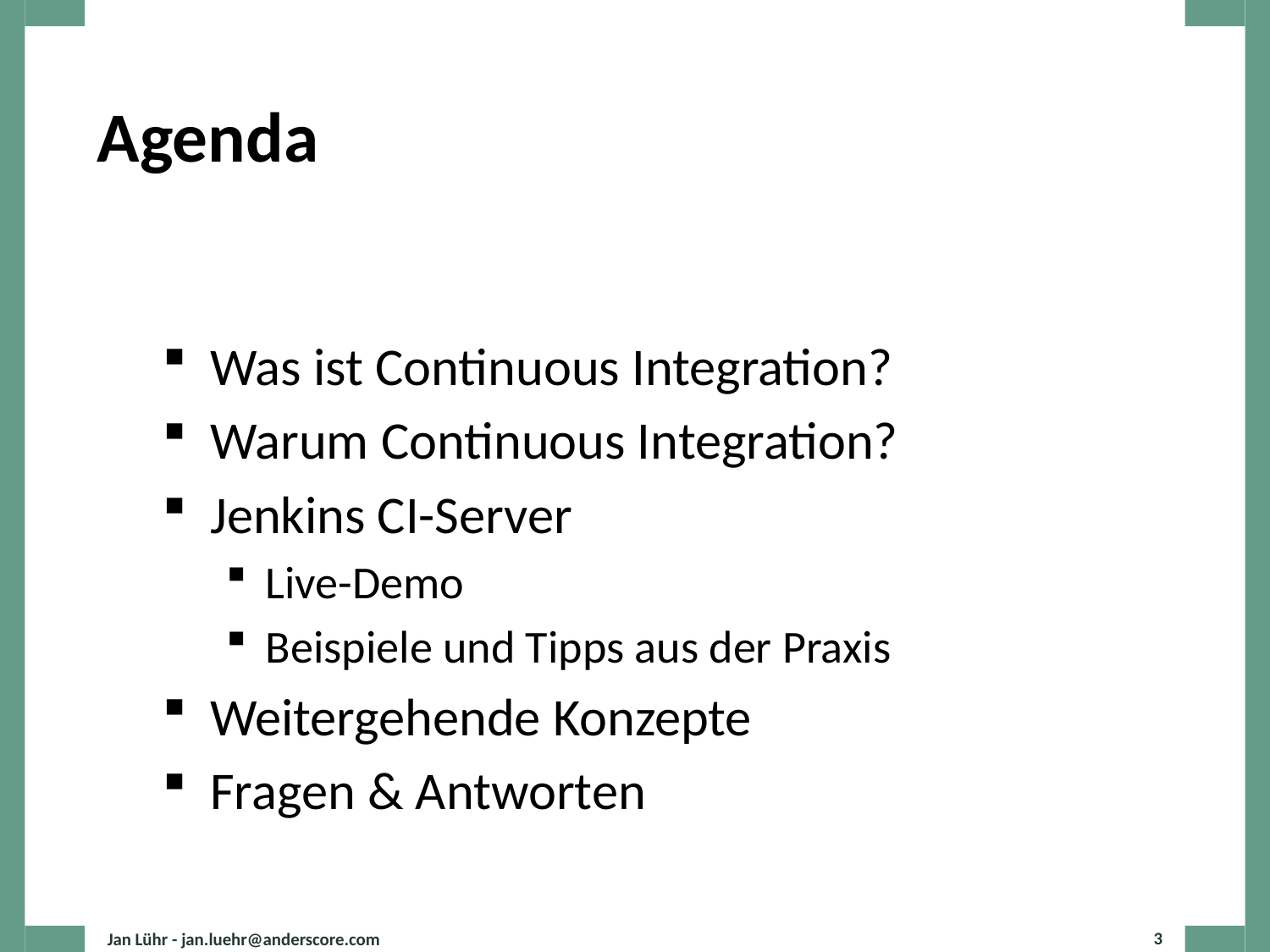

# Agenda
Was ist Continuous Integration?
Warum Continuous Integration?
Jenkins CI-Server
Live-Demo
Beispiele und Tipps aus der Praxis
Weitergehende Konzepte
Fragen & Antworten
Jan Lühr - jan.luehr@anderscore.com
3